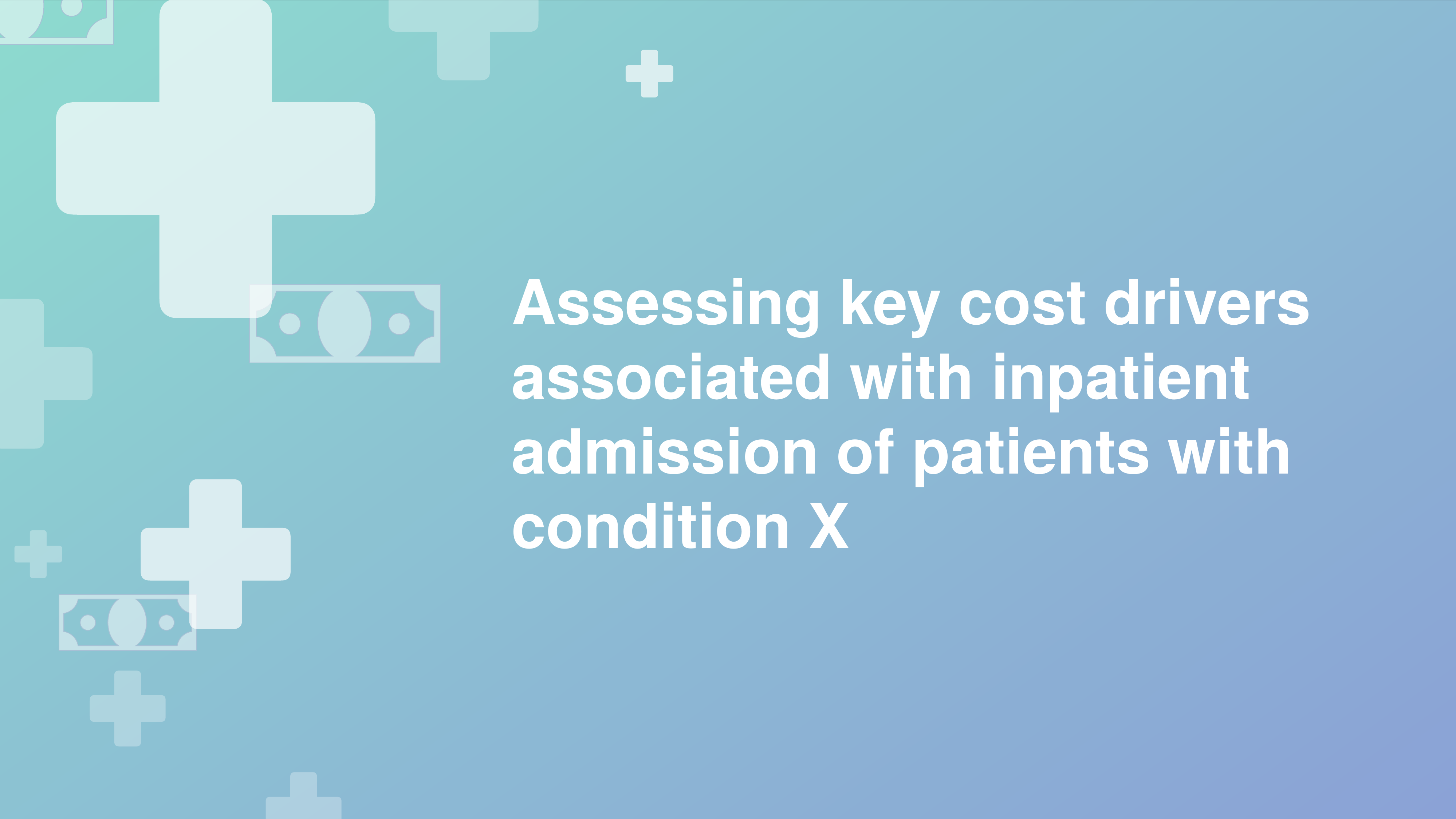

Assessing key cost drivers associated with inpatient admission of patients with condition X

3